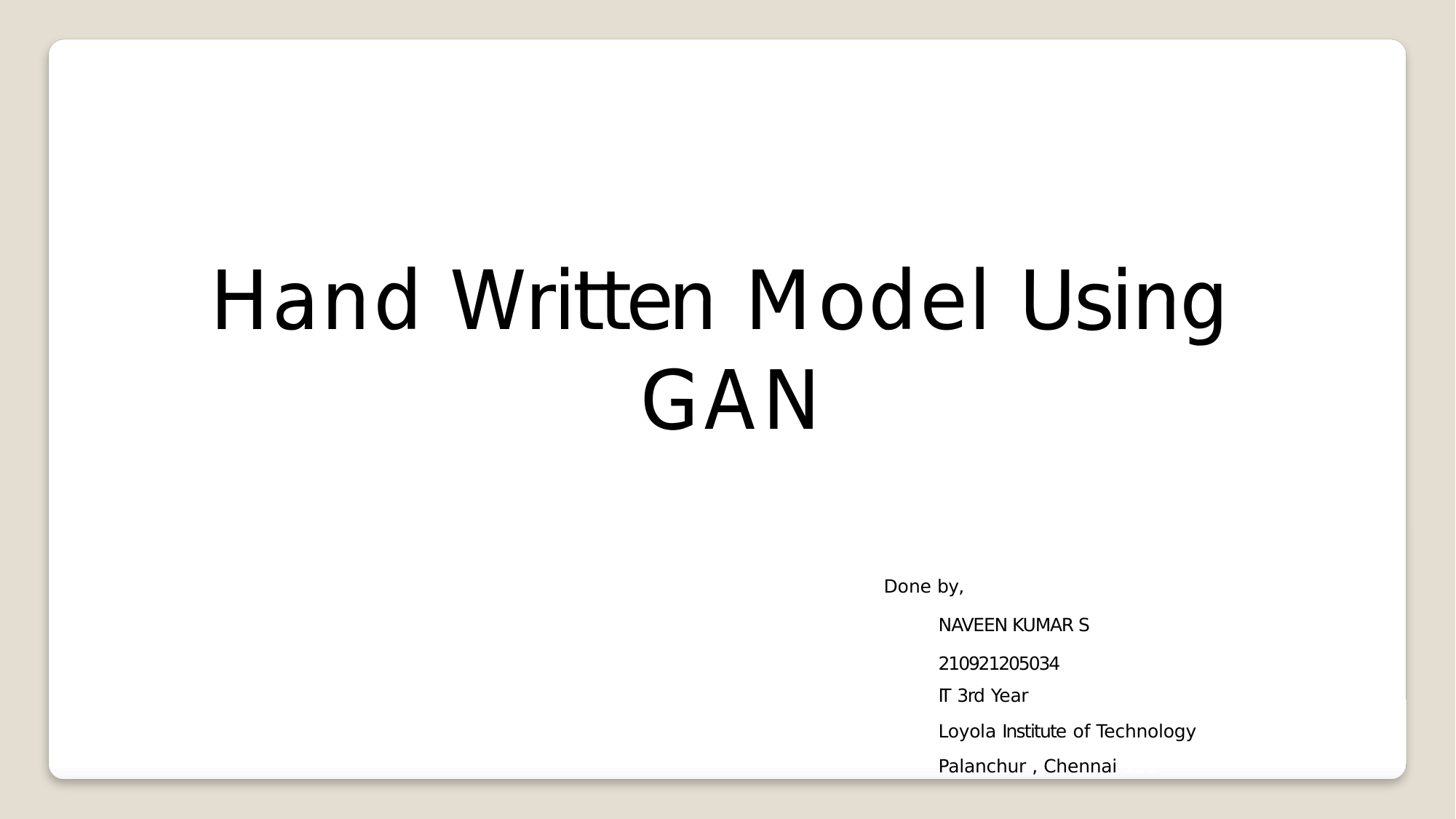

Hand Written Model Using
GAN
Done by,
NAVEEN KUMAR S
210921205034
IT 3rd Year
Loyola Institute of Technology
Palanchur , Chennai-123